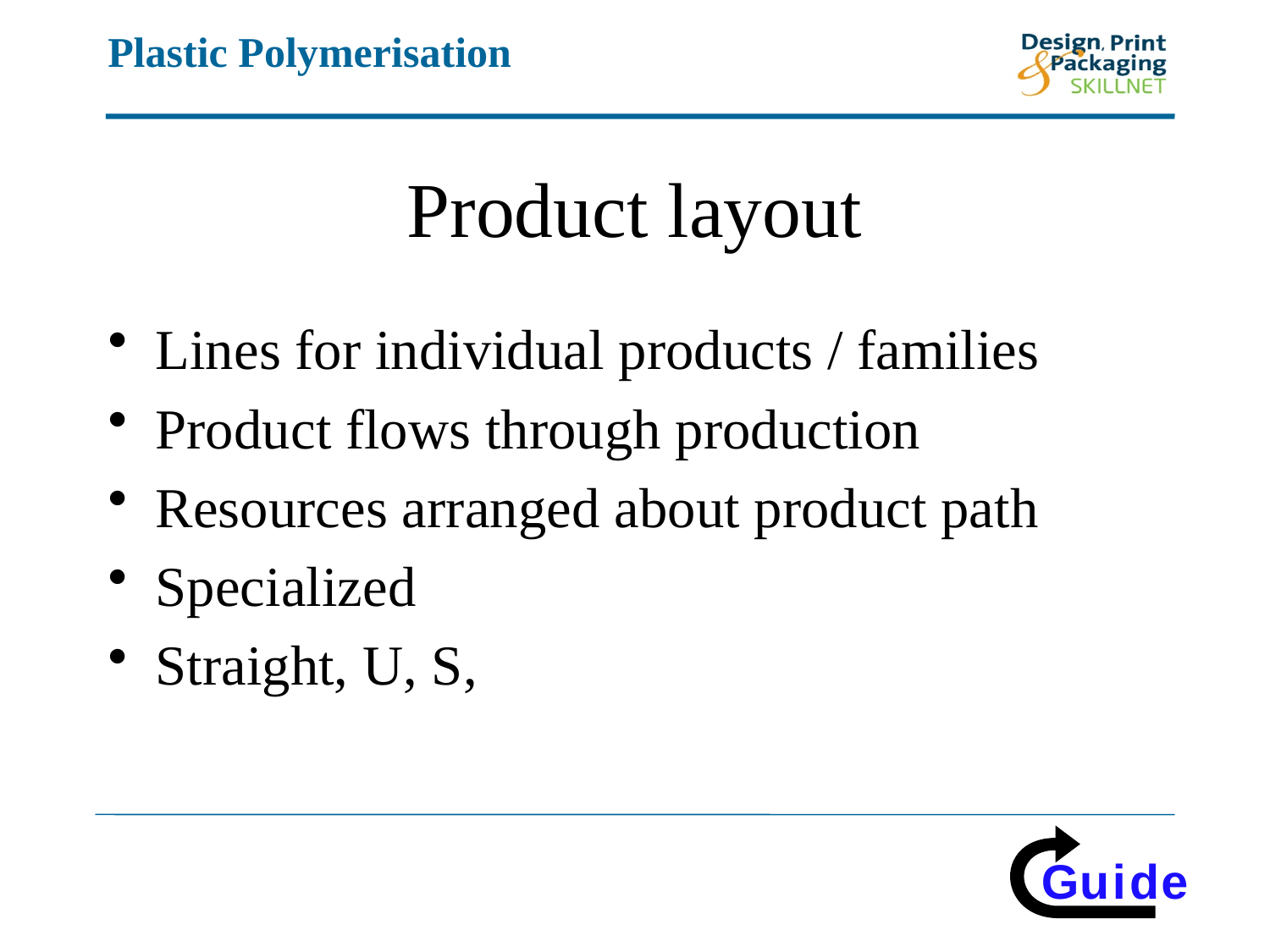

# Product layout
Lines for individual products / families
Product flows through production
Resources arranged about product path
Specialized
Straight, U, S,